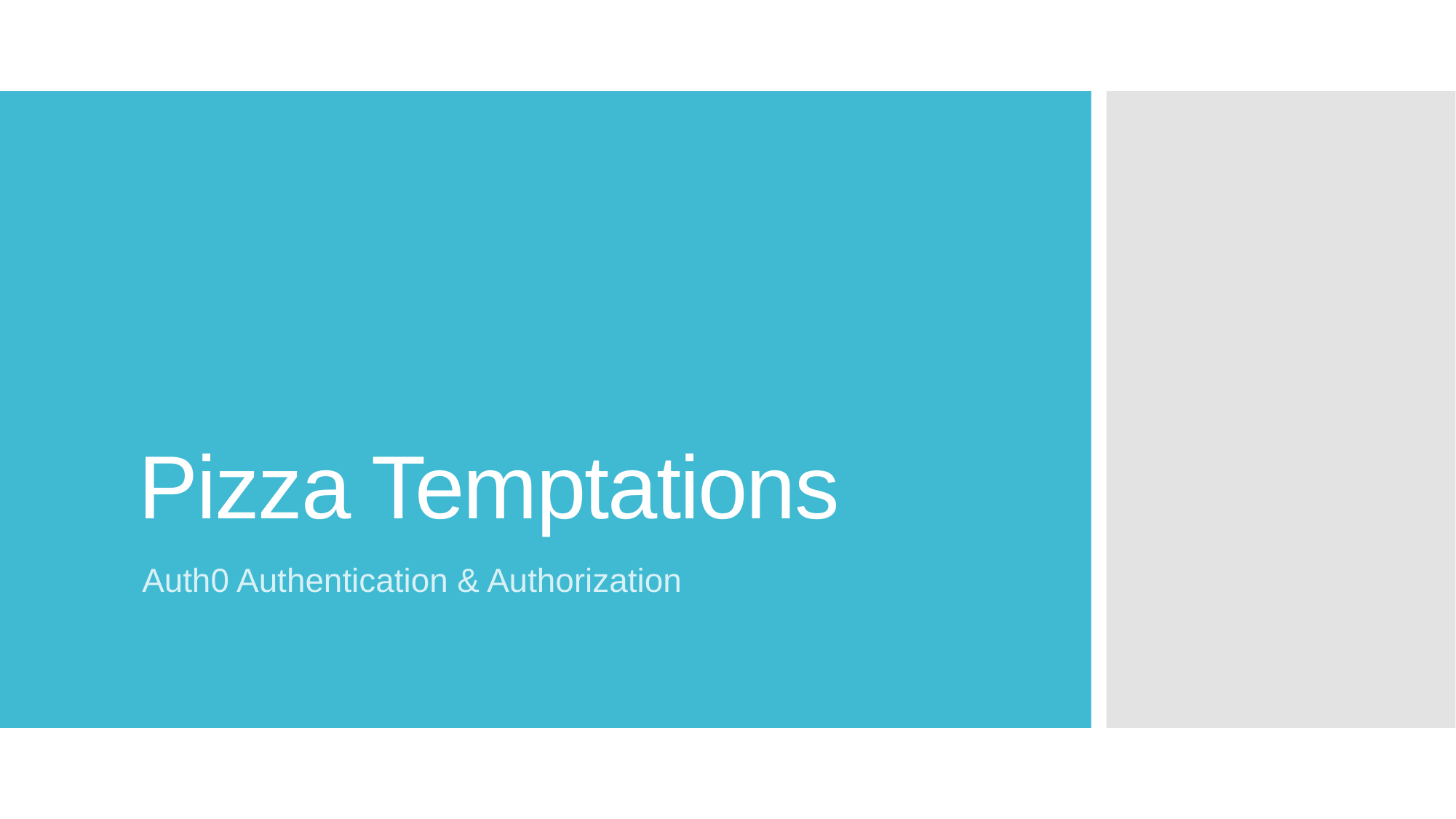

# Pizza Temptations
Auth0 Authentication & Authorization